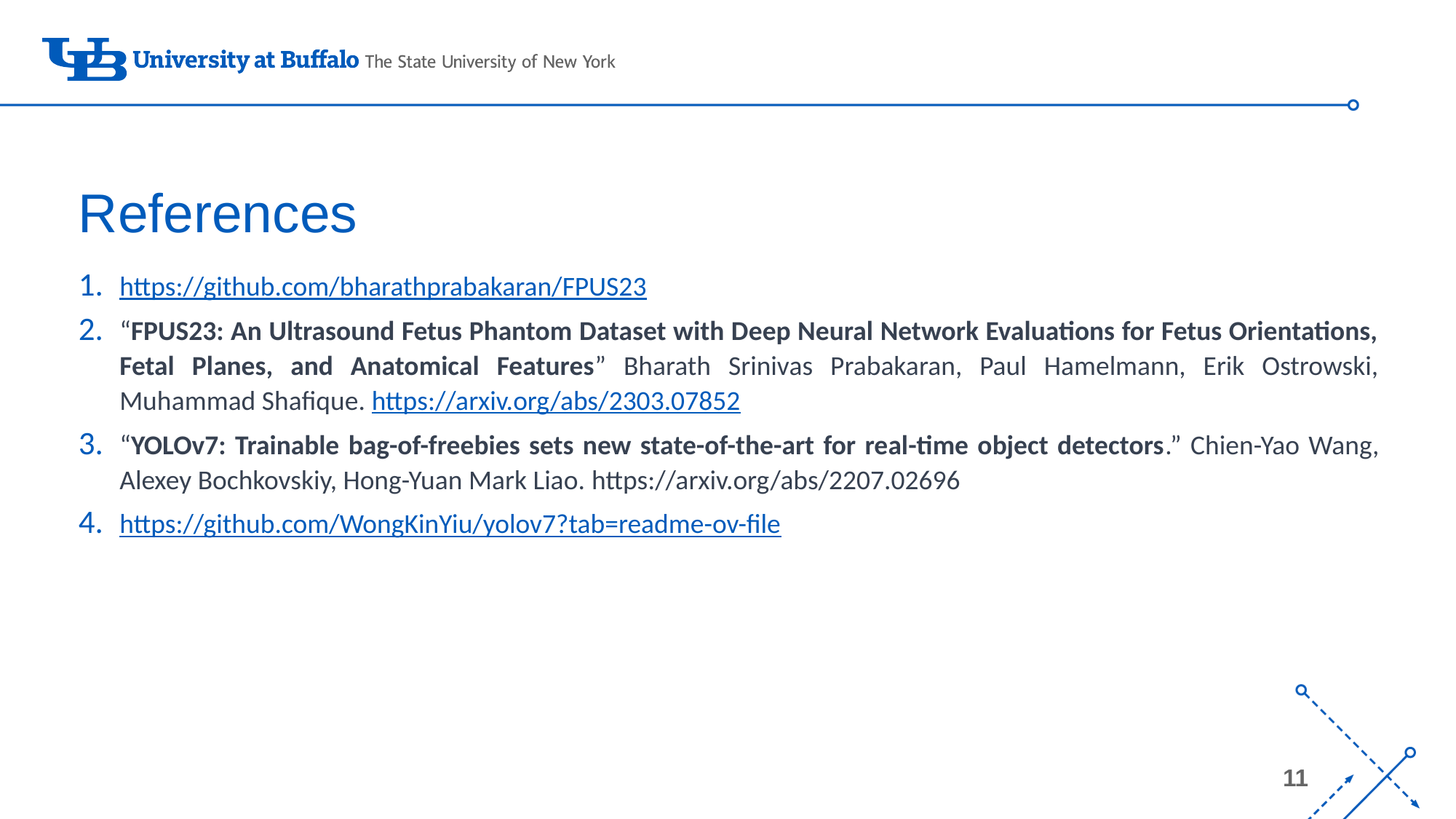

# References
https://github.com/bharathprabakaran/FPUS23
“FPUS23: An Ultrasound Fetus Phantom Dataset with Deep Neural Network Evaluations for Fetus Orientations, Fetal Planes, and Anatomical Features” Bharath Srinivas Prabakaran, Paul Hamelmann, Erik Ostrowski, Muhammad Shafique. https://arxiv.org/abs/2303.07852
“YOLOv7: Trainable bag-of-freebies sets new state-of-the-art for real-time object detectors.” Chien-Yao Wang, Alexey Bochkovskiy, Hong-Yuan Mark Liao. https://arxiv.org/abs/2207.02696
https://github.com/WongKinYiu/yolov7?tab=readme-ov-file